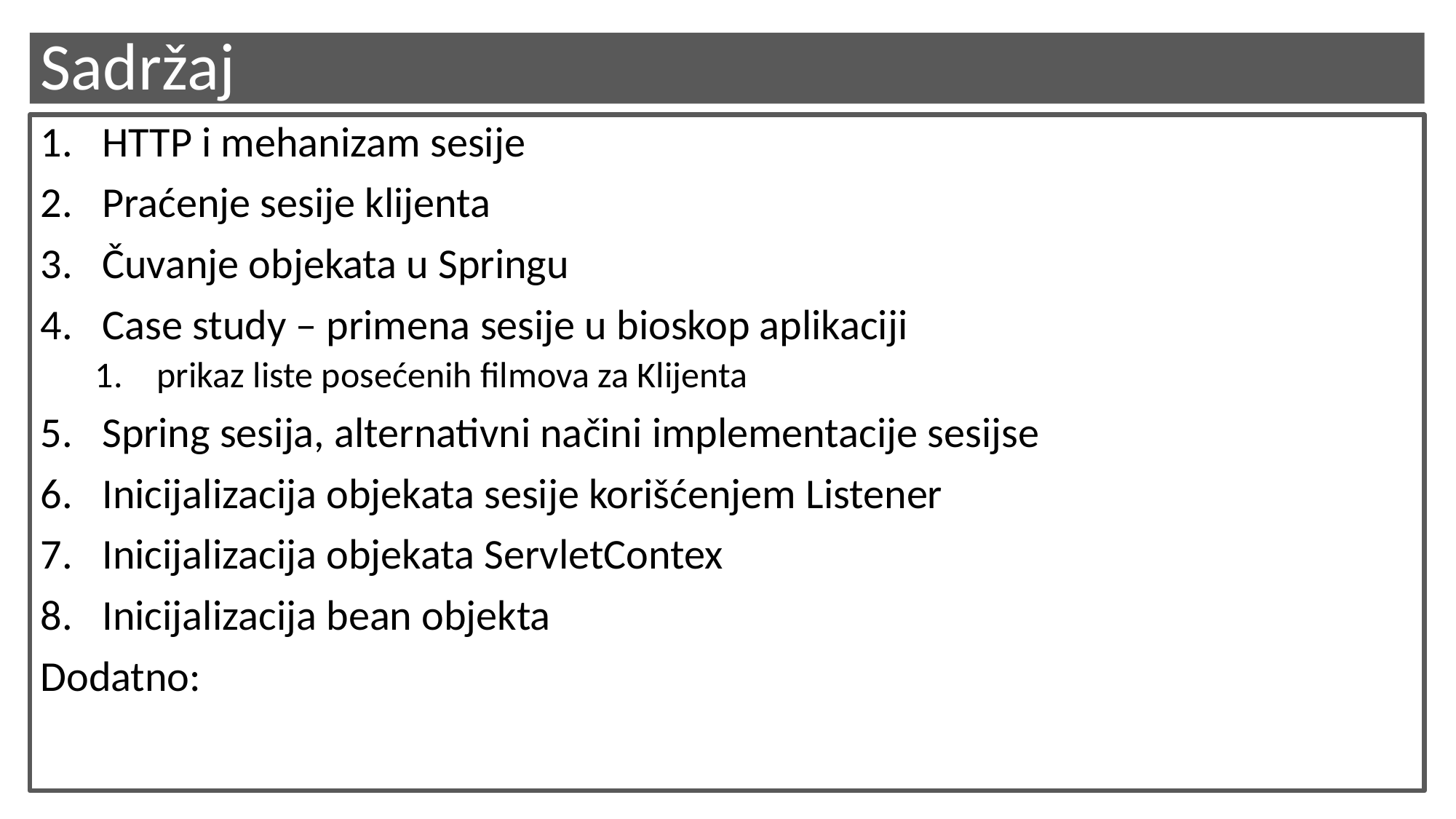

# Sadržaj
HTTP i mehanizam sesije
Praćenje sesije klijenta
Čuvanje objekata u Springu
Case study – primena sesije u bioskop aplikaciji
prikaz liste posećenih filmova za Klijenta
Spring sesija, alternativni načini implementacije sesijse
Inicijalizacija objekata sesije korišćenjem Listener
Inicijalizacija objekata ServletContex
Inicijalizacija bean objekta
Dodatno: